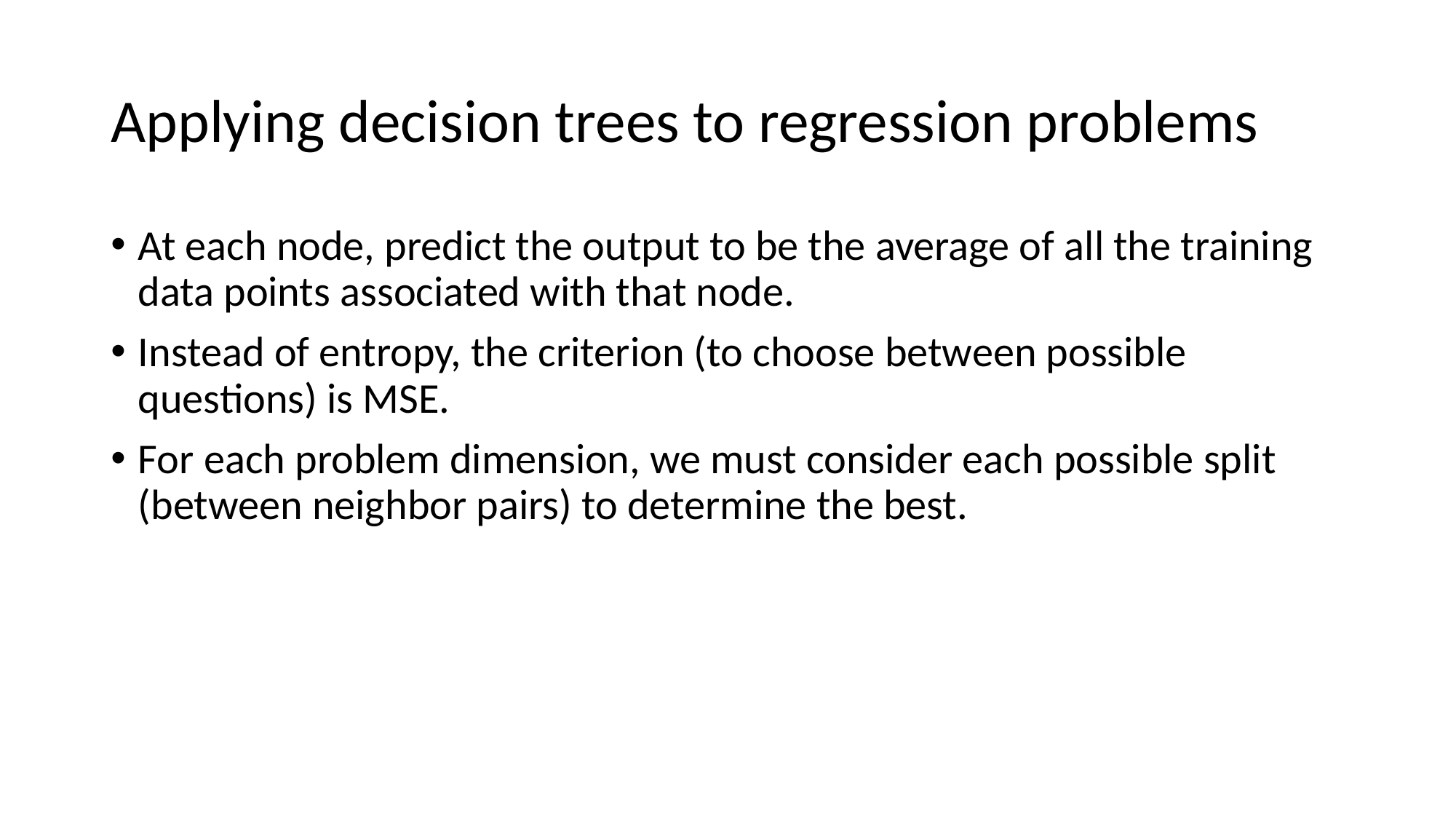

# Applying decision trees to regression problems
At each node, predict the output to be the average of all the training data points associated with that node.
Instead of entropy, the criterion (to choose between possible questions) is MSE.
For each problem dimension, we must consider each possible split (between neighbor pairs) to determine the best.